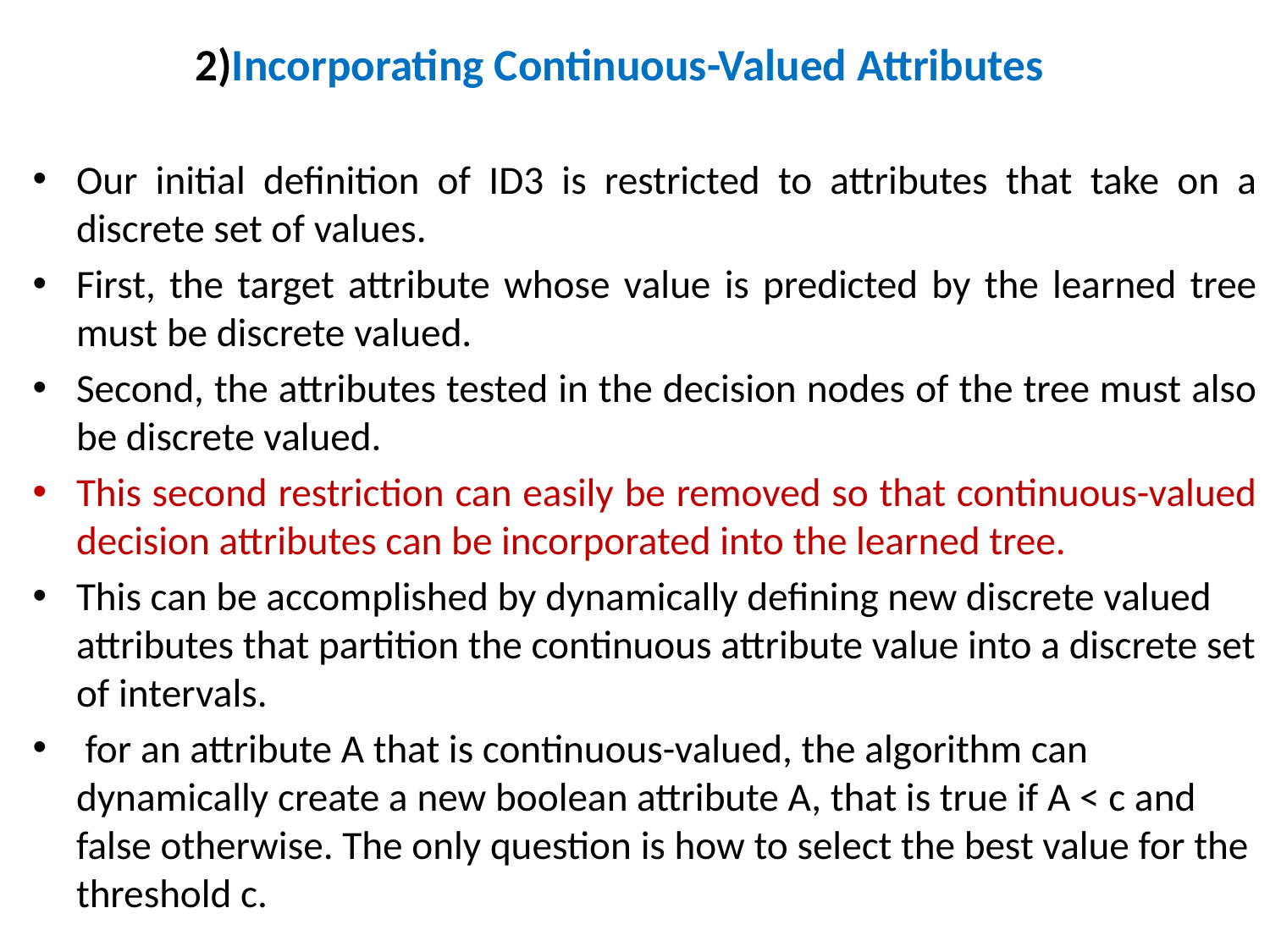

2)Incorporating Continuous-Valued Attributes

Our initial definition of ID3 is restricted to attributes that take on a discrete set of values.
First, the target attribute whose value is predicted by the learned tree must be discrete valued.
Second, the attributes tested in the decision nodes of the tree must also be discrete valued.
This second restriction can easily be removed so that continuous-valued decision attributes can be incorporated into the learned tree.
This can be accomplished by dynamically defining new discrete valued attributes that partition the continuous attribute value into a discrete set of intervals.
 for an attribute A that is continuous-valued, the algorithm can dynamically create a new boolean attribute A, that is true if A < c and false otherwise. The only question is how to select the best value for the threshold c.